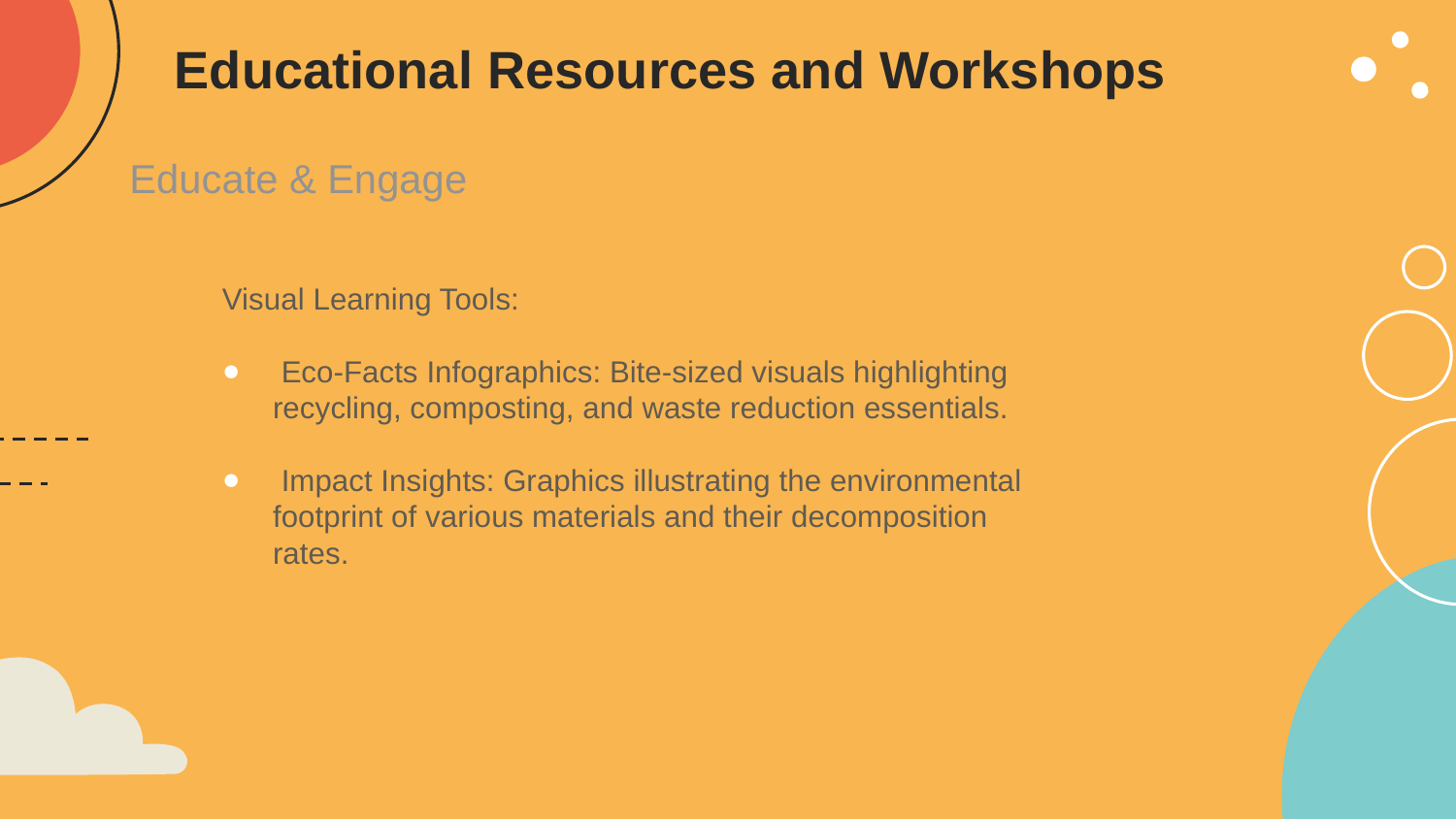

# Educational Resources and Workshops
Educate & Engage
Visual Learning Tools:

 Eco-Facts Infographics: Bite-sized visuals highlighting recycling, composting, and waste reduction essentials.

 Impact Insights: Graphics illustrating the environmental footprint of various materials and their decomposition rates.